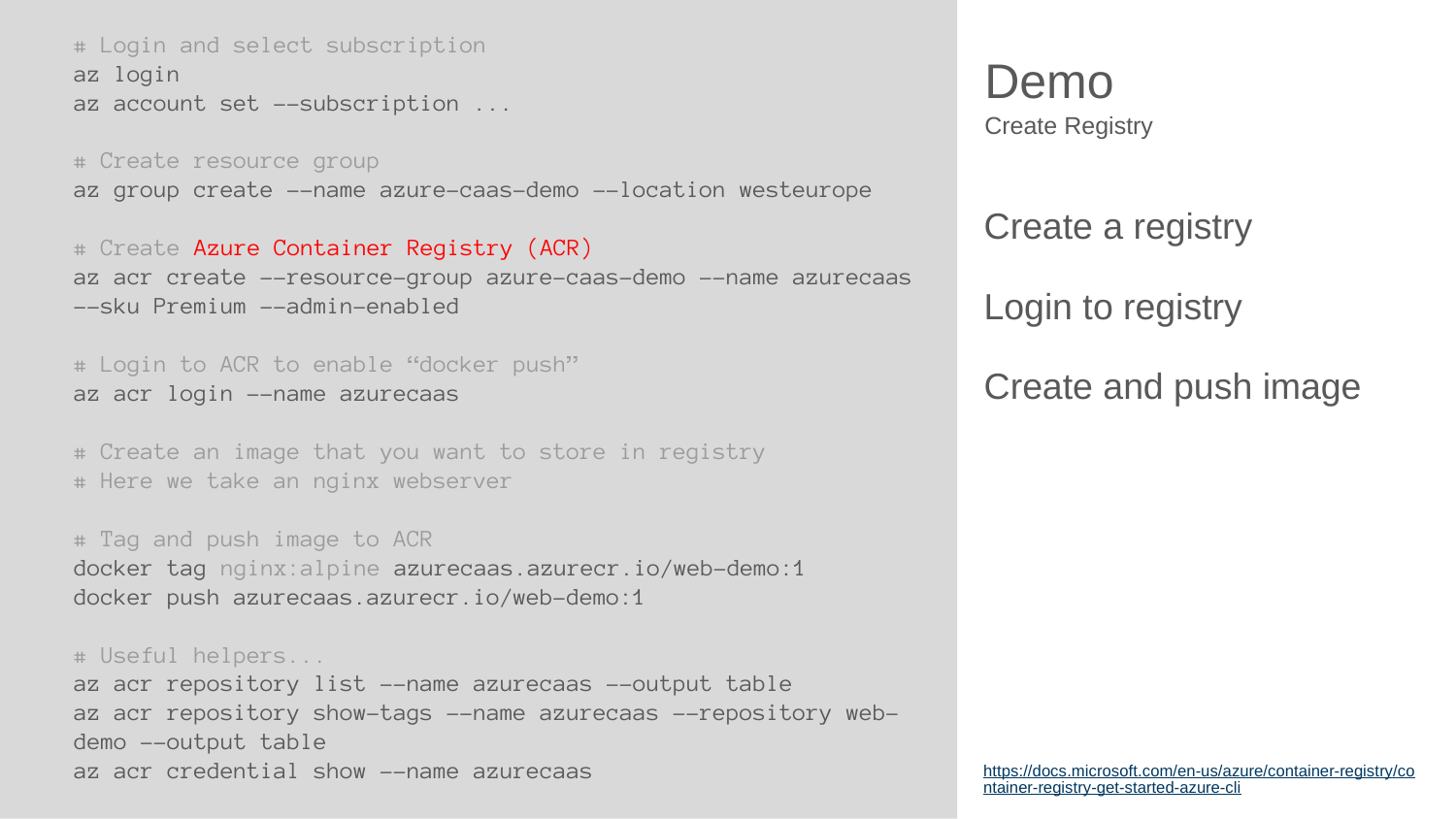

# Login and select subscription
az login
az account set --subscription ...

# Create resource group
az group create --name azure-caas-demo --location westeurope

# Create Azure Container Registry (ACR)
az acr create --resource-group azure-caas-demo --name azurecaas --sku Premium --admin-enabled

# Login to ACR to enable “docker push”
az acr login --name azurecaas

# Create an image that you want to store in registry
# Here we take an nginx webserver

# Tag and push image to ACR
docker tag nginx:alpine azurecaas.azurecr.io/web-demo:1
docker push azurecaas.azurecr.io/web-demo:1

# Useful helpers...
az acr repository list --name azurecaas --output table
az acr repository show-tags --name azurecaas --repository web-demo --output table
az acr credential show --name azurecaas

# Demo
Create Registry
Create a registry
Login to registry
Create and push image
https://docs.microsoft.com/en-us/azure/container-registry/container-registry-get-started-azure-cli